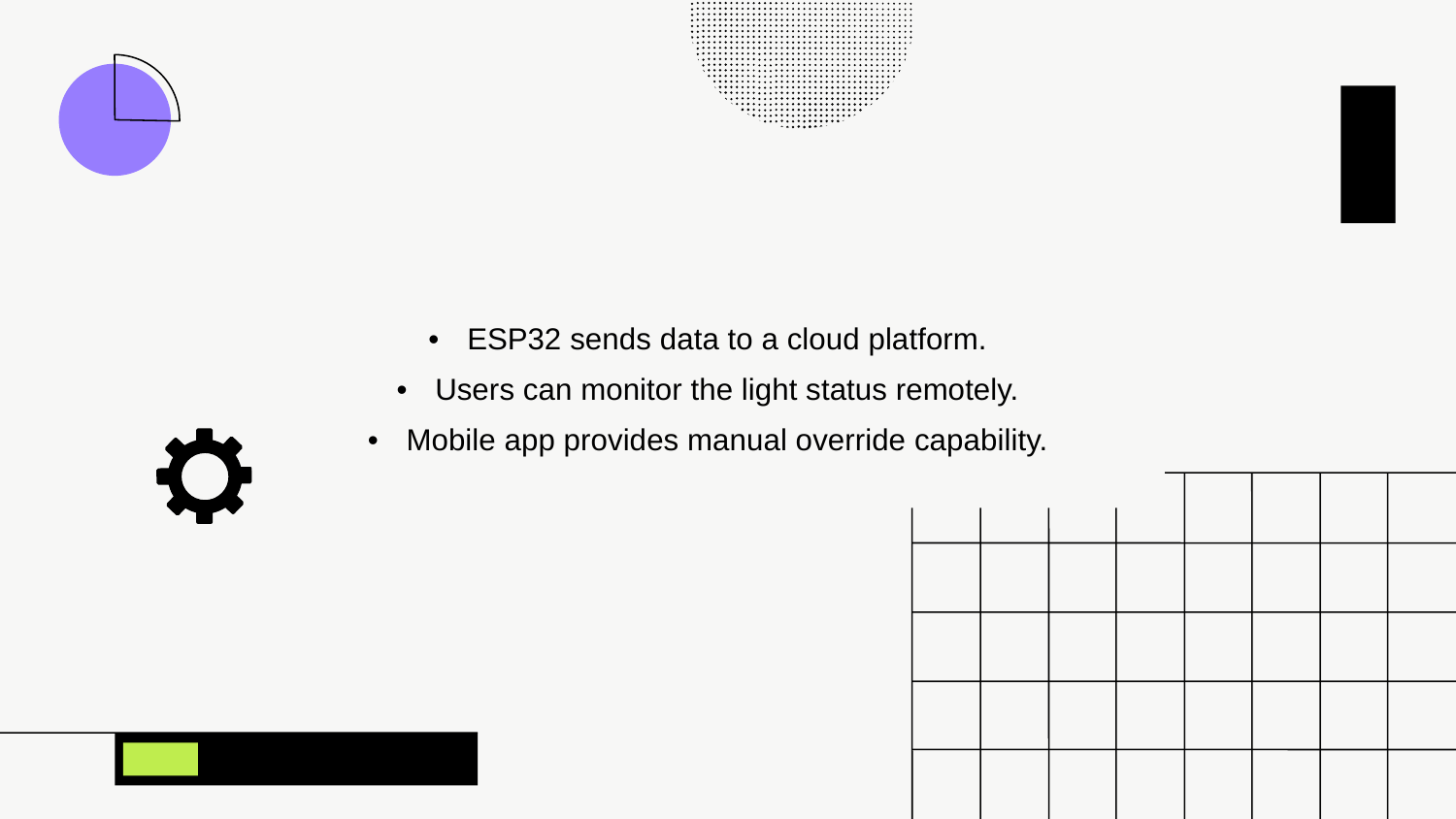

# Cloud Monitoring & Control

ESP32 sends data to a cloud platform.
Users can monitor the light status remotely.
Mobile app provides manual override capability.